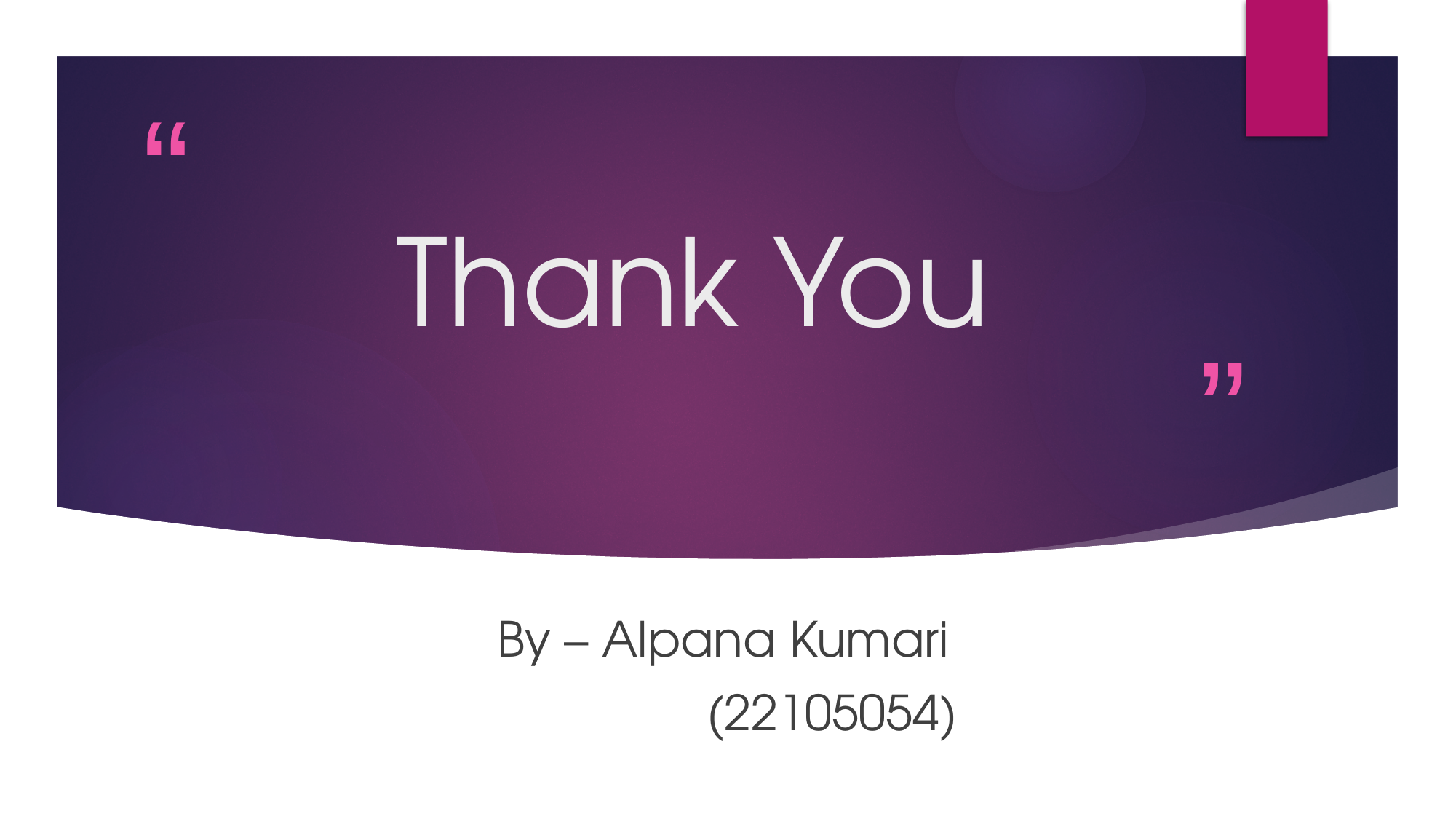

# Thank You
By – Alpana Kumari
		(22105054)